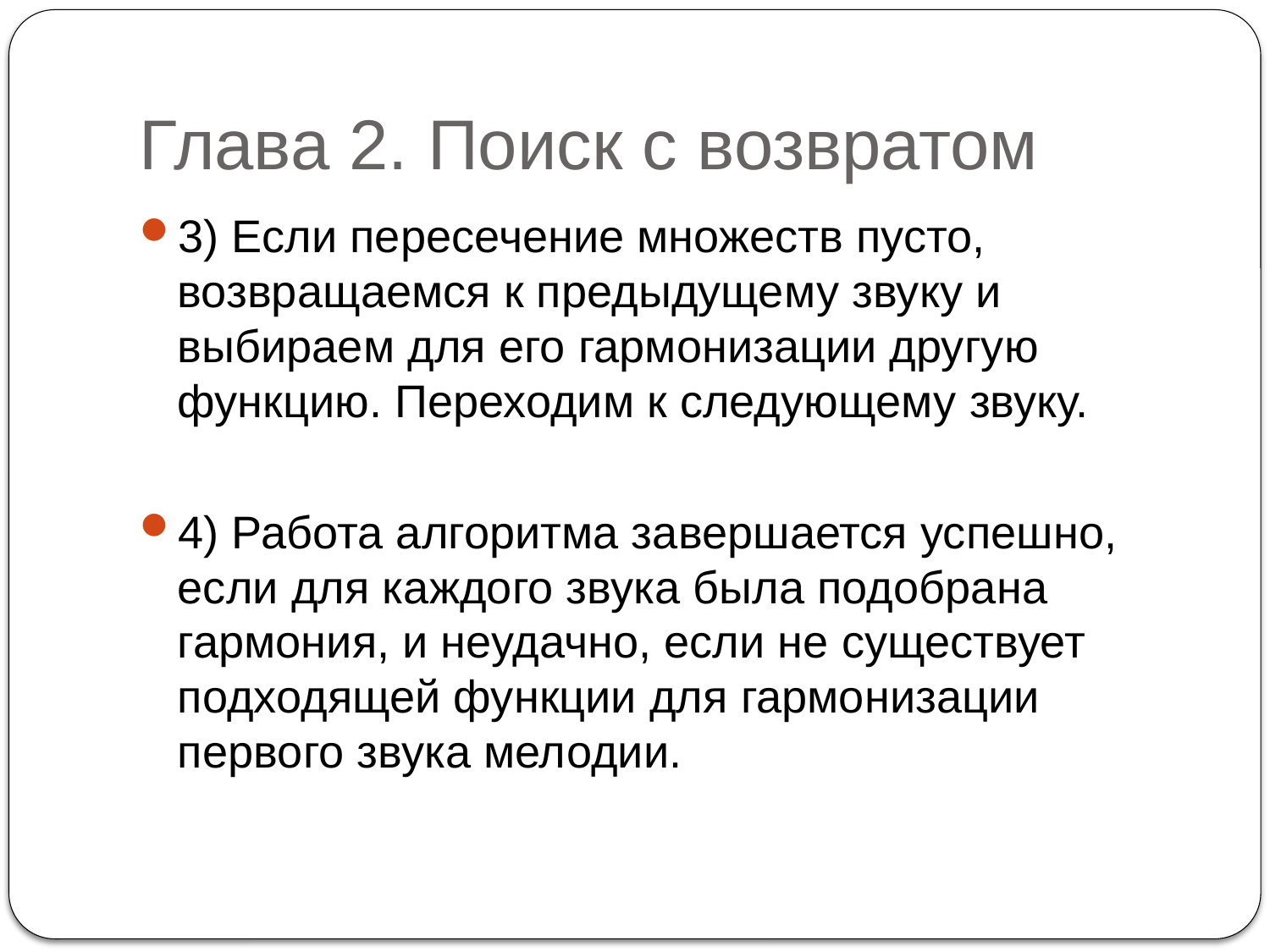

# Глава 2. Поиск с возвратом
3) Если пересечение множеств пусто, возвращаемся к предыдущему звуку и выбираем для его гармонизации другую функцию. Переходим к следующему звуку.

4) Работа алгоритма завершается успешно, если для каждого звука была подобрана гармония, и неудачно, если не существует подходящей функции для гармонизации первого звука мелодии.